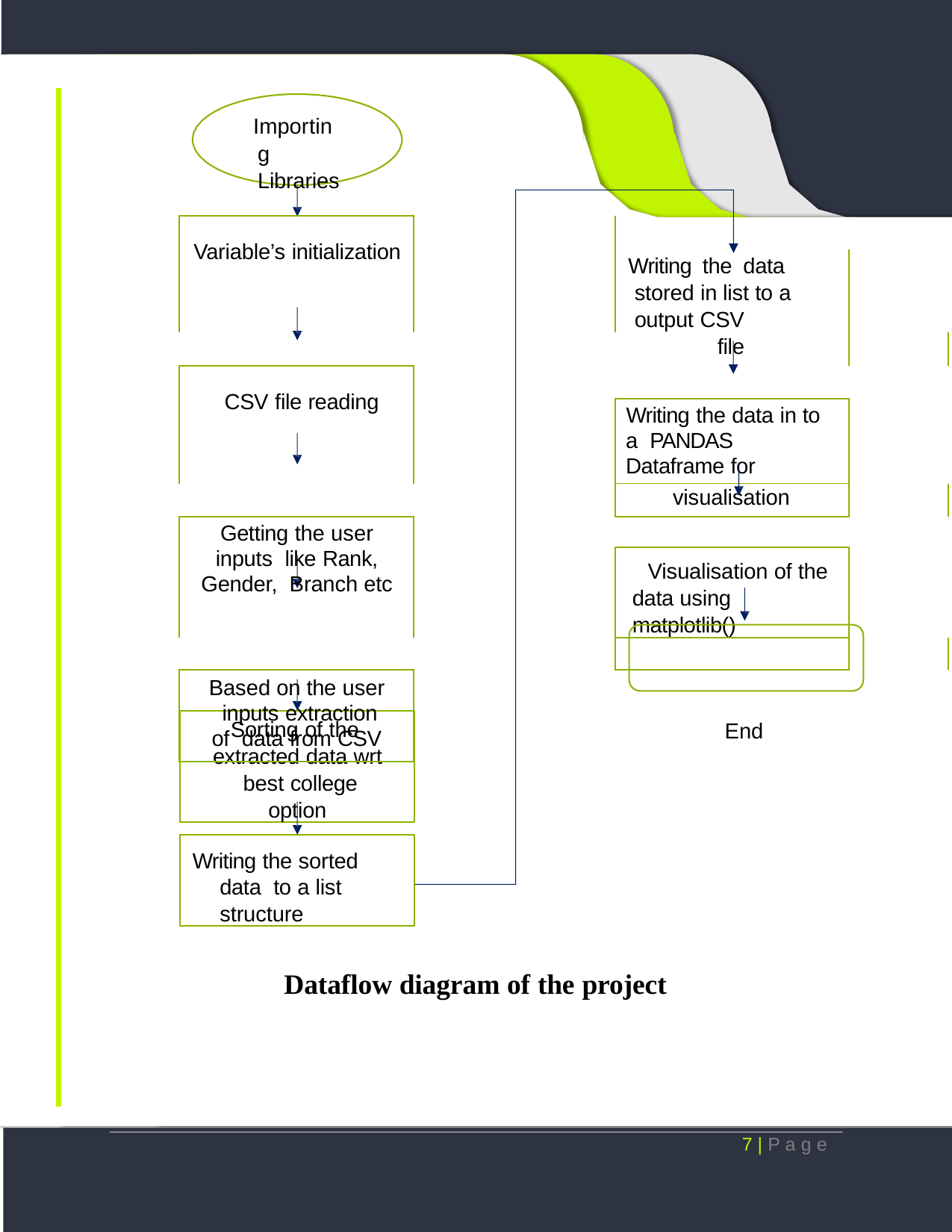

Importing  Libraries

|  | Variable’s initialization |  |  |  |
| --- | --- | --- | --- | --- |
|  |  |  | Writing the data stored in list to a output CSV |  |
| file |  |  |  |  |
|  | CSV file reading |  |  |  |
|  |  |  | Writing the data in to a PANDAS Dataframe for |  |
|  |  |  | visualisation |  |
|  | Getting the user inputs like Rank, Gender, Branch etc |  |  |  |
|  |  |  | Visualisation of the data using matplotlib() |  |
|  |  |  |  |  |
|  | Based on the user inputs extraction of data from CSV | End |  |  |

Sorting of the  extracted data wrt  best college option

Writing the sorted data  to a list structure
Dataflow diagram of the project
7 | P a g e